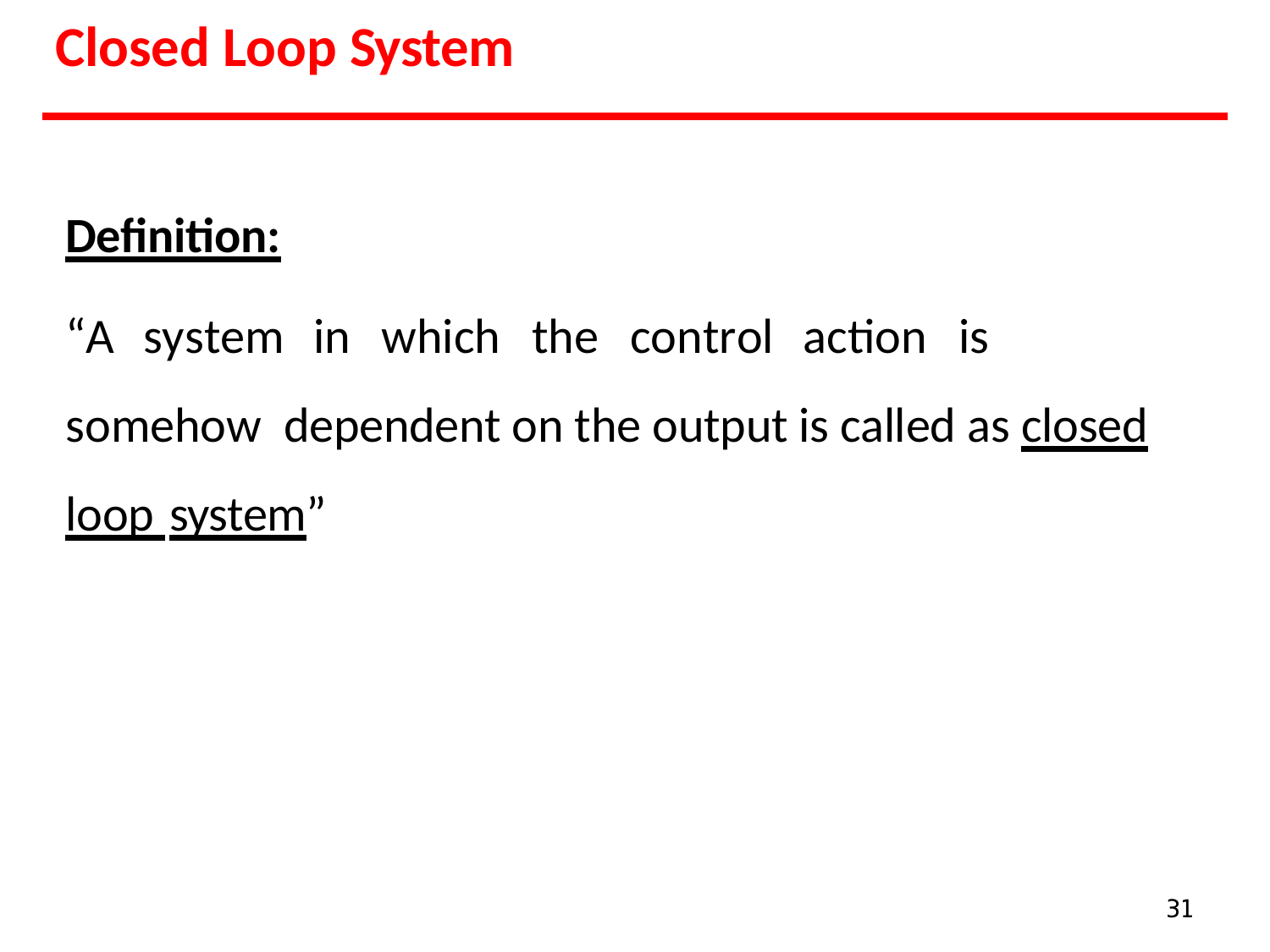

# Closed Loop System

Definition:
“A	system	in	which	the	control	action	is	somehow  dependent on the output is called as closed loop system”
31